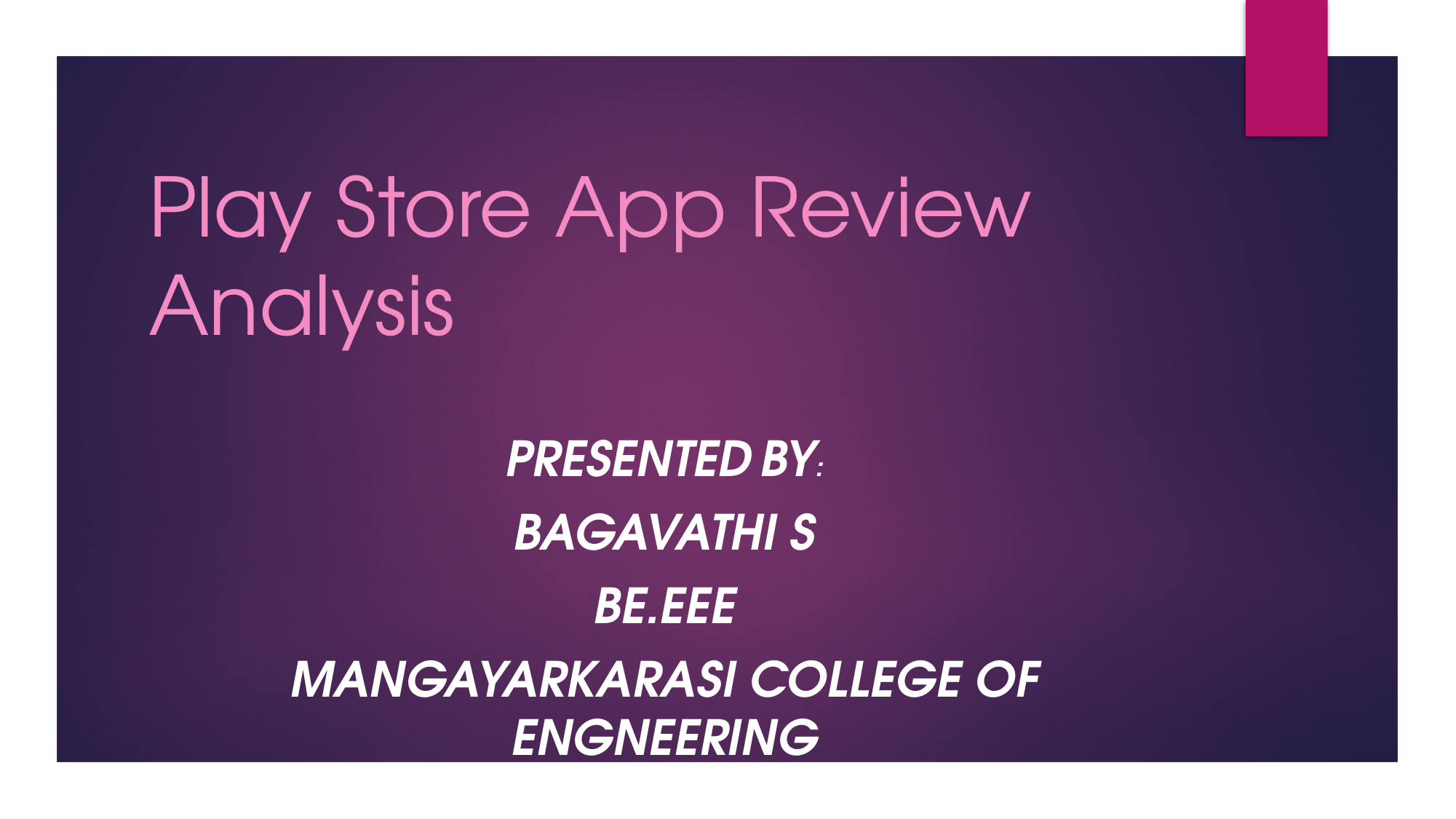

# Play Store App Review Analysis
Presented by:
Bagavathi s
Be.eee
Mangayarkarasi college of engneering